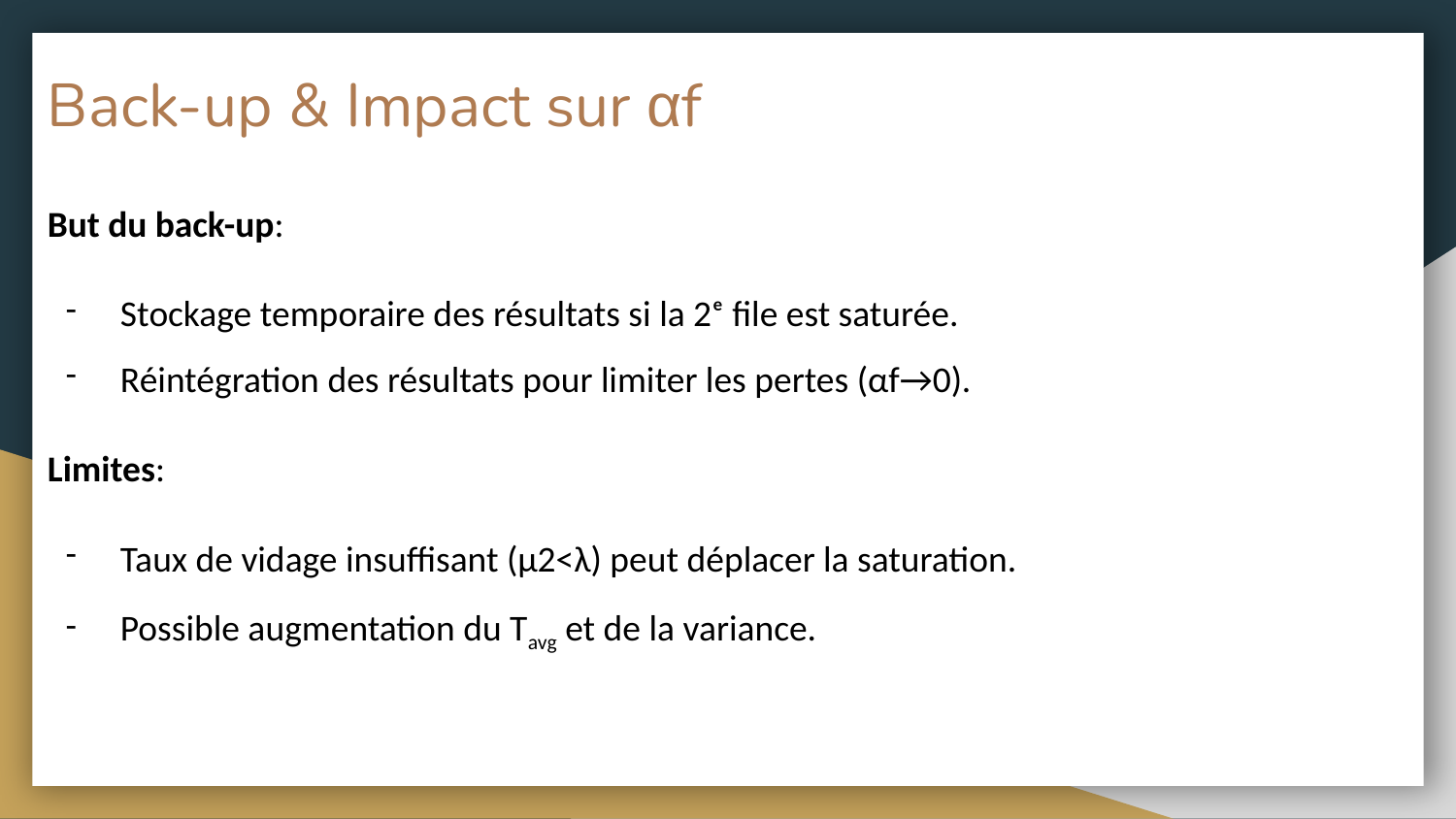

# Back-up & Impact sur αf
But du back-up:
Stockage temporaire des résultats si la 2ᵉ file est saturée.
Réintégration des résultats pour limiter les pertes (αf→0).
Limites:
Taux de vidage insuffisant (μ2<λ) peut déplacer la saturation.
Possible augmentation du Tavg​ et de la variance.